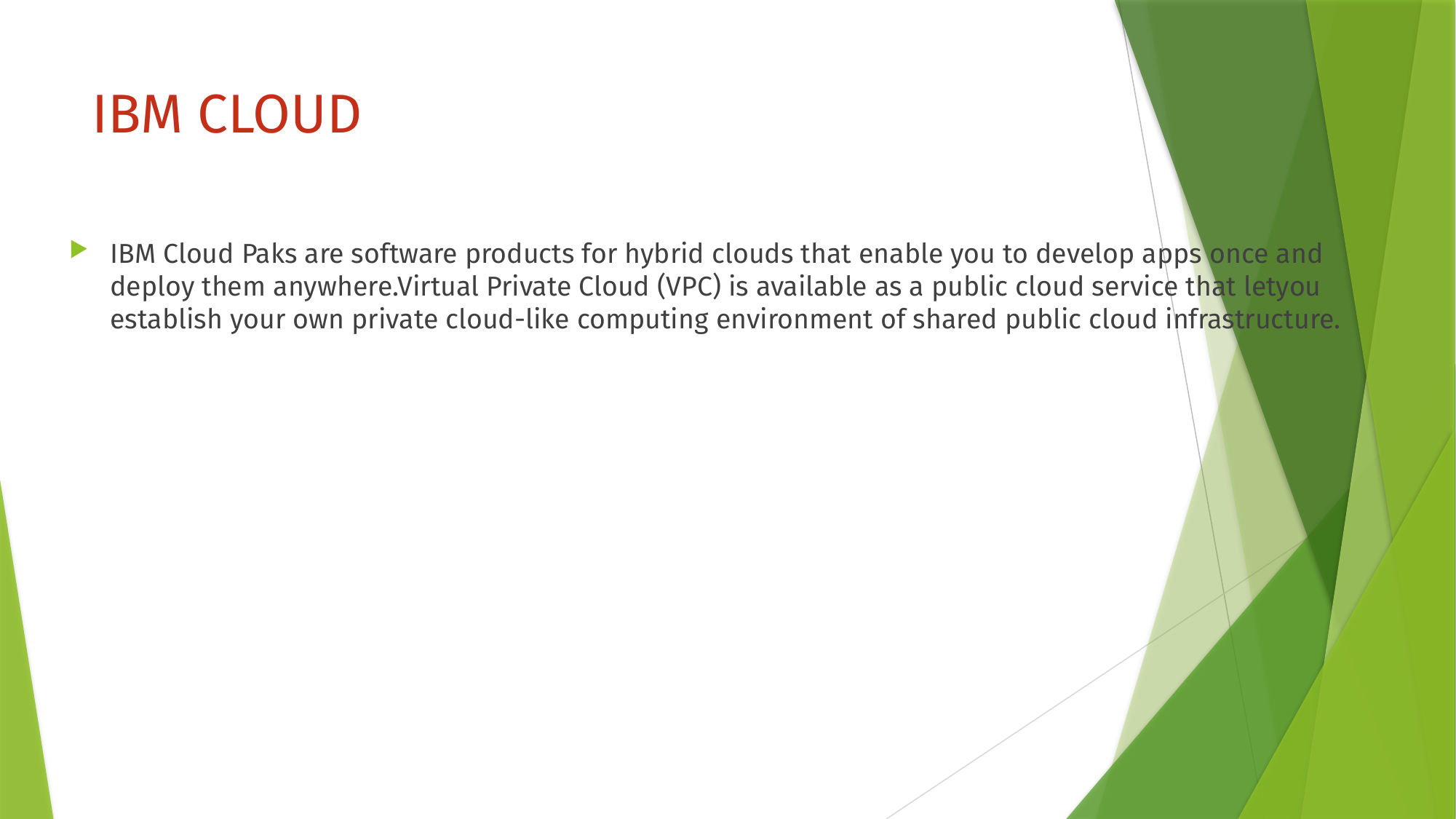

# IBM CLOUD
IBM Cloud Paks are software products for hybrid clouds that enable you to develop apps once and deploy them anywhere.Virtual Private Cloud (VPC) is available as a public cloud service that letyou establish your own private cloud-like computing environment of shared public cloud infrastructure.